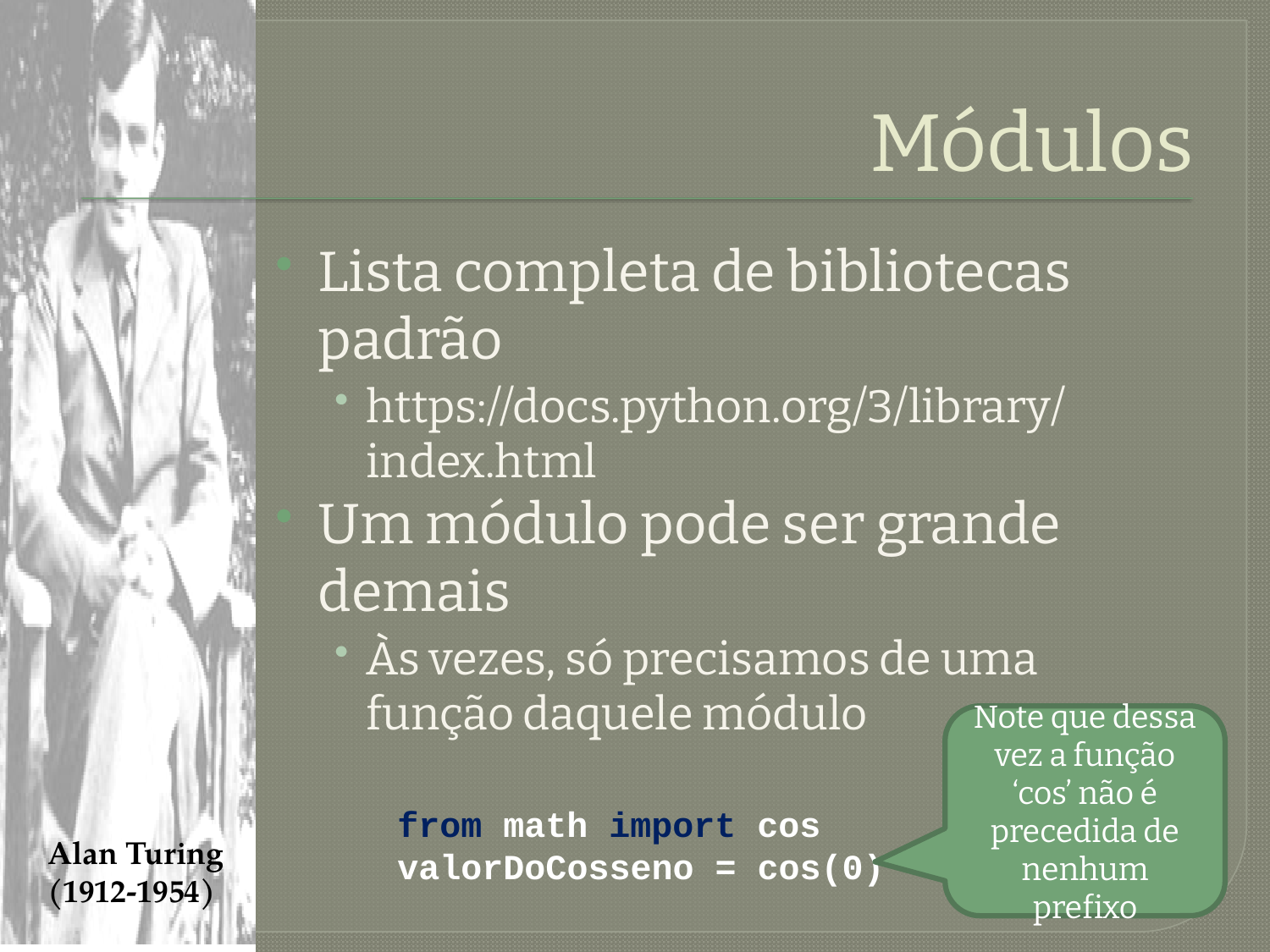

# Módulos
Lista completa de bibliotecas padrão
https://docs.python.org/3/library/index.html
Um módulo pode ser grande demais
Às vezes, só precisamos de uma função daquele módulo

Note que dessa vez a função ‘cos’ não é precedida de nenhum prefixo
from math import cos
valorDoCosseno = cos(0)